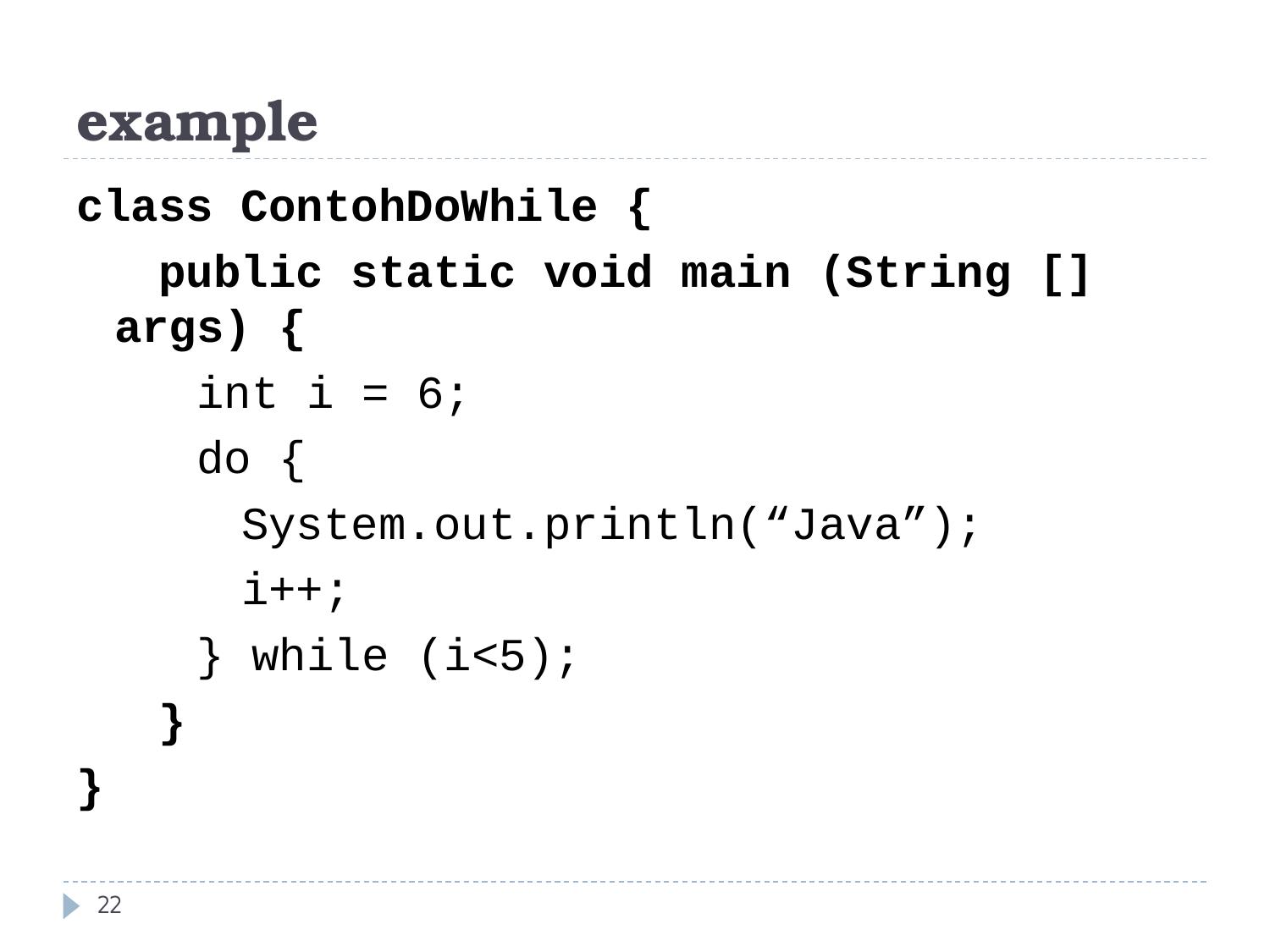

# example
class ContohDoWhile {
   public static void main (String [] args) {
	   int i = 6;
	   do {
		System.out.println(“Java”);
		i++;
	   } while (i<5);
   }
}
22